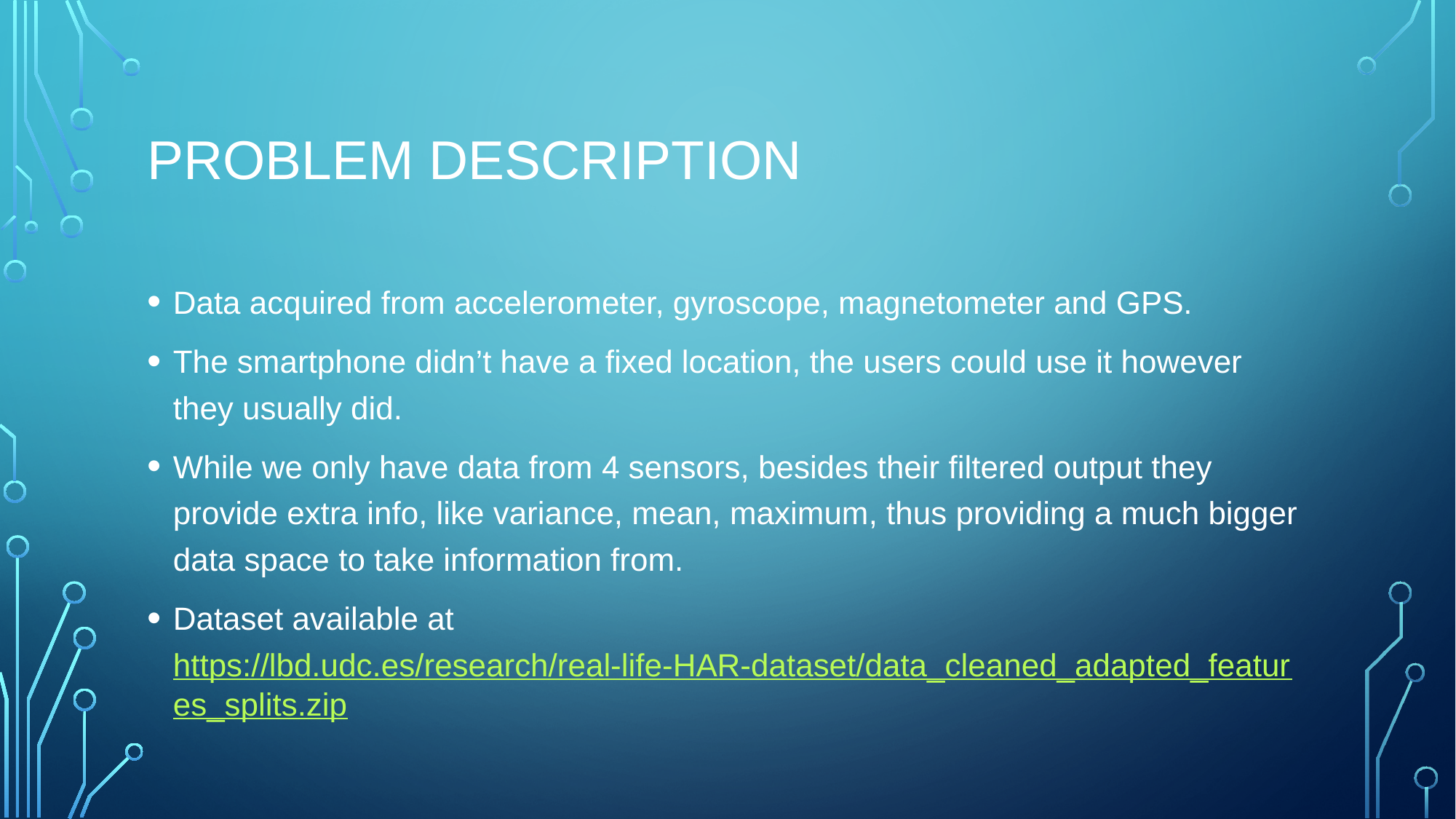

# Problem description
Data acquired from accelerometer, gyroscope, magnetometer and GPS.
The smartphone didn’t have a fixed location, the users could use it however they usually did.
While we only have data from 4 sensors, besides their filtered output they provide extra info, like variance, mean, maximum, thus providing a much bigger data space to take information from.
Dataset available at https://lbd.udc.es/research/real-life-HAR-dataset/data_cleaned_adapted_features_splits.zip